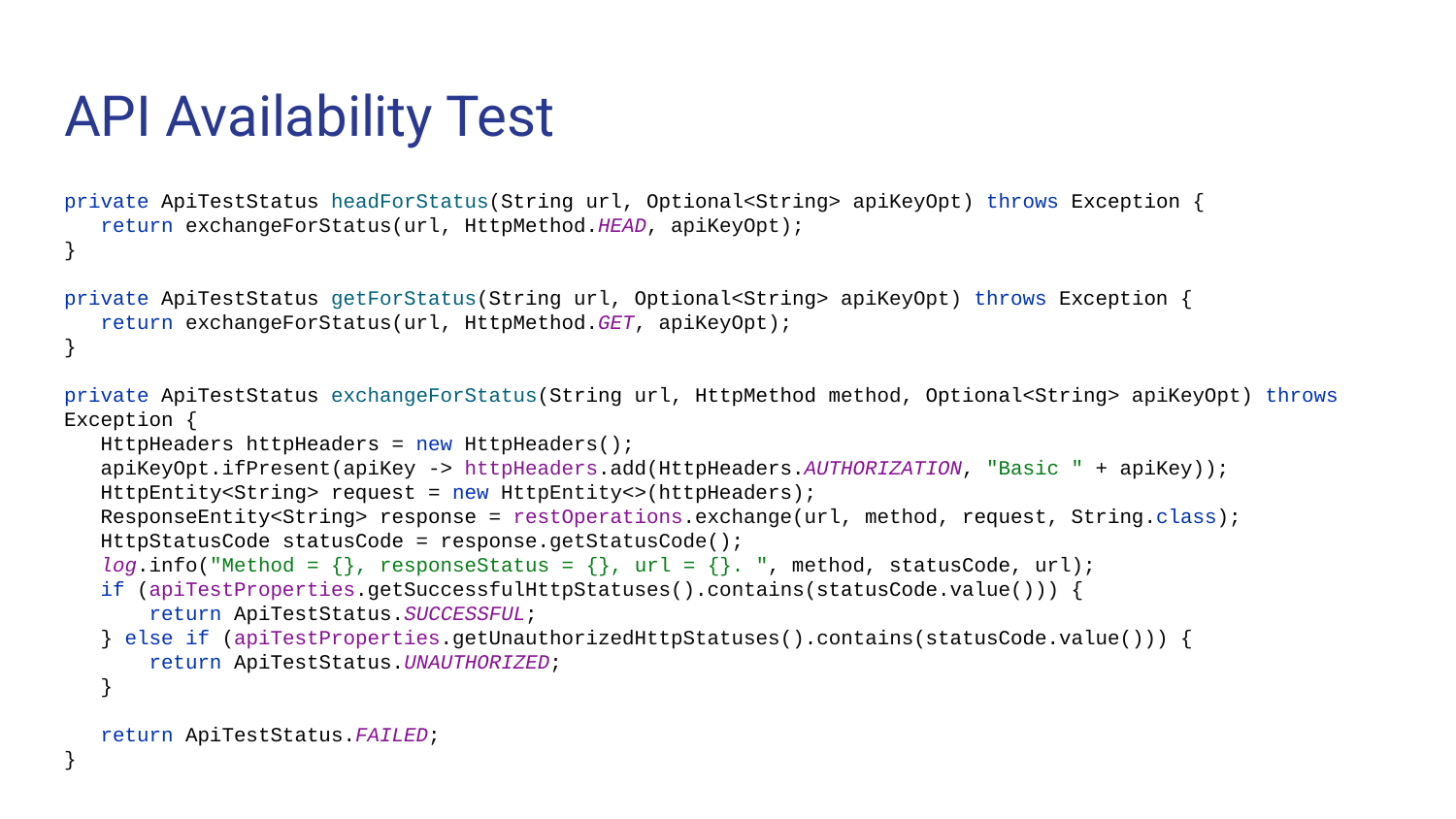

# API Availability Test
private ApiTestStatus headForStatus(String url, Optional<String> apiKeyOpt) throws Exception {
   return exchangeForStatus(url, HttpMethod.HEAD, apiKeyOpt);
}

private ApiTestStatus getForStatus(String url, Optional<String> apiKeyOpt) throws Exception {
   return exchangeForStatus(url, HttpMethod.GET, apiKeyOpt);
}

private ApiTestStatus exchangeForStatus(String url, HttpMethod method, Optional<String> apiKeyOpt) throws Exception {
   HttpHeaders httpHeaders = new HttpHeaders();
   apiKeyOpt.ifPresent(apiKey -> httpHeaders.add(HttpHeaders.AUTHORIZATION, "Basic " + apiKey));
   HttpEntity<String> request = new HttpEntity<>(httpHeaders);
   ResponseEntity<String> response = restOperations.exchange(url, method, request, String.class);
   HttpStatusCode statusCode = response.getStatusCode();
   log.info("Method = {}, responseStatus = {}, url = {}. ", method, statusCode, url);
   if (apiTestProperties.getSuccessfulHttpStatuses().contains(statusCode.value())) {
       return ApiTestStatus.SUCCESSFUL;
   } else if (apiTestProperties.getUnauthorizedHttpStatuses().contains(statusCode.value())) {
       return ApiTestStatus.UNAUTHORIZED;
   }

   return ApiTestStatus.FAILED;
}